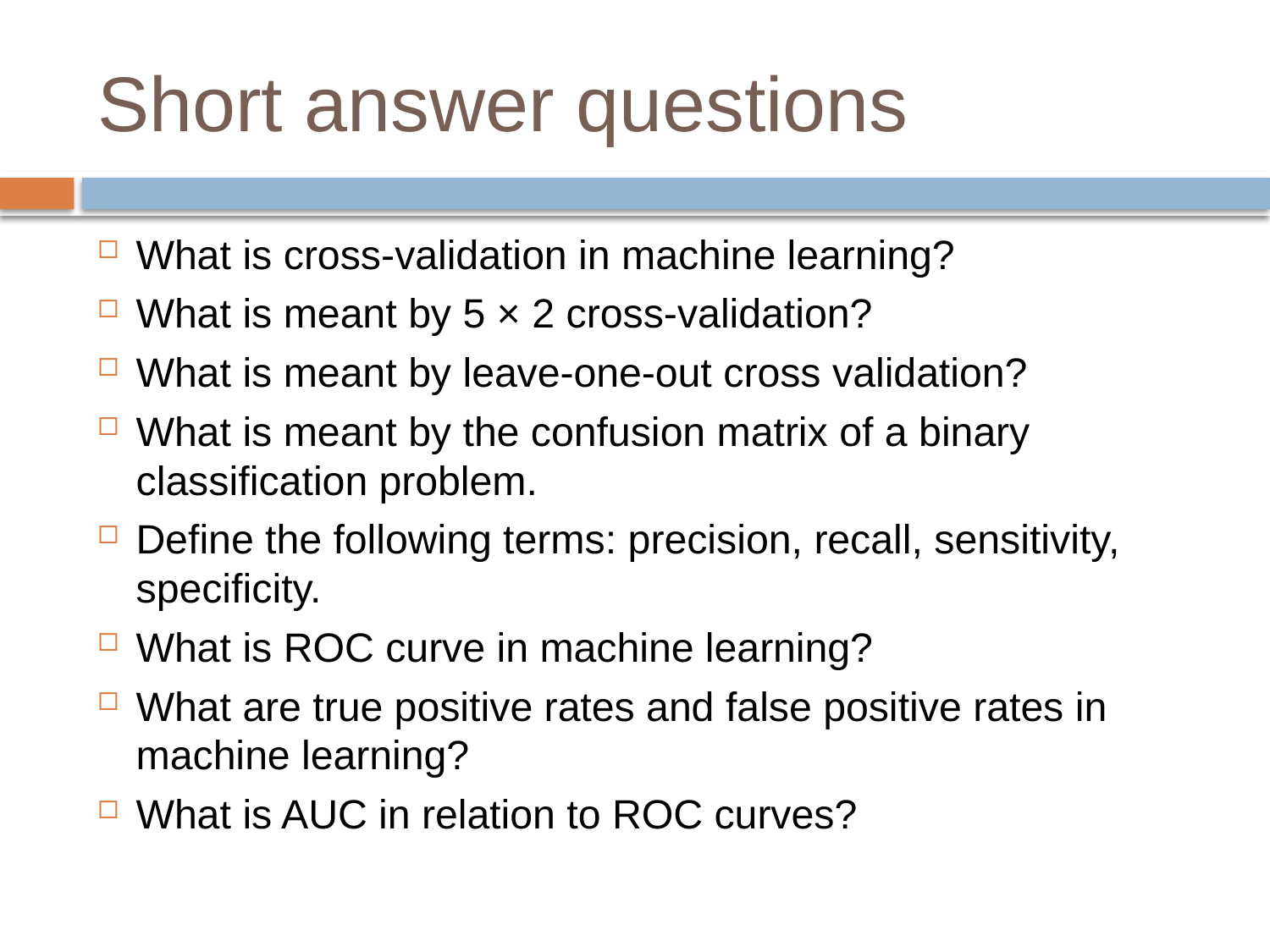

# Short answer questions
What is cross-validation in machine learning?
What is meant by 5 × 2 cross-validation?
What is meant by leave-one-out cross validation?
What is meant by the confusion matrix of a binary classification problem.
Define the following terms: precision, recall, sensitivity, specificity.
What is ROC curve in machine learning?
What are true positive rates and false positive rates in machine learning?
What is AUC in relation to ROC curves?